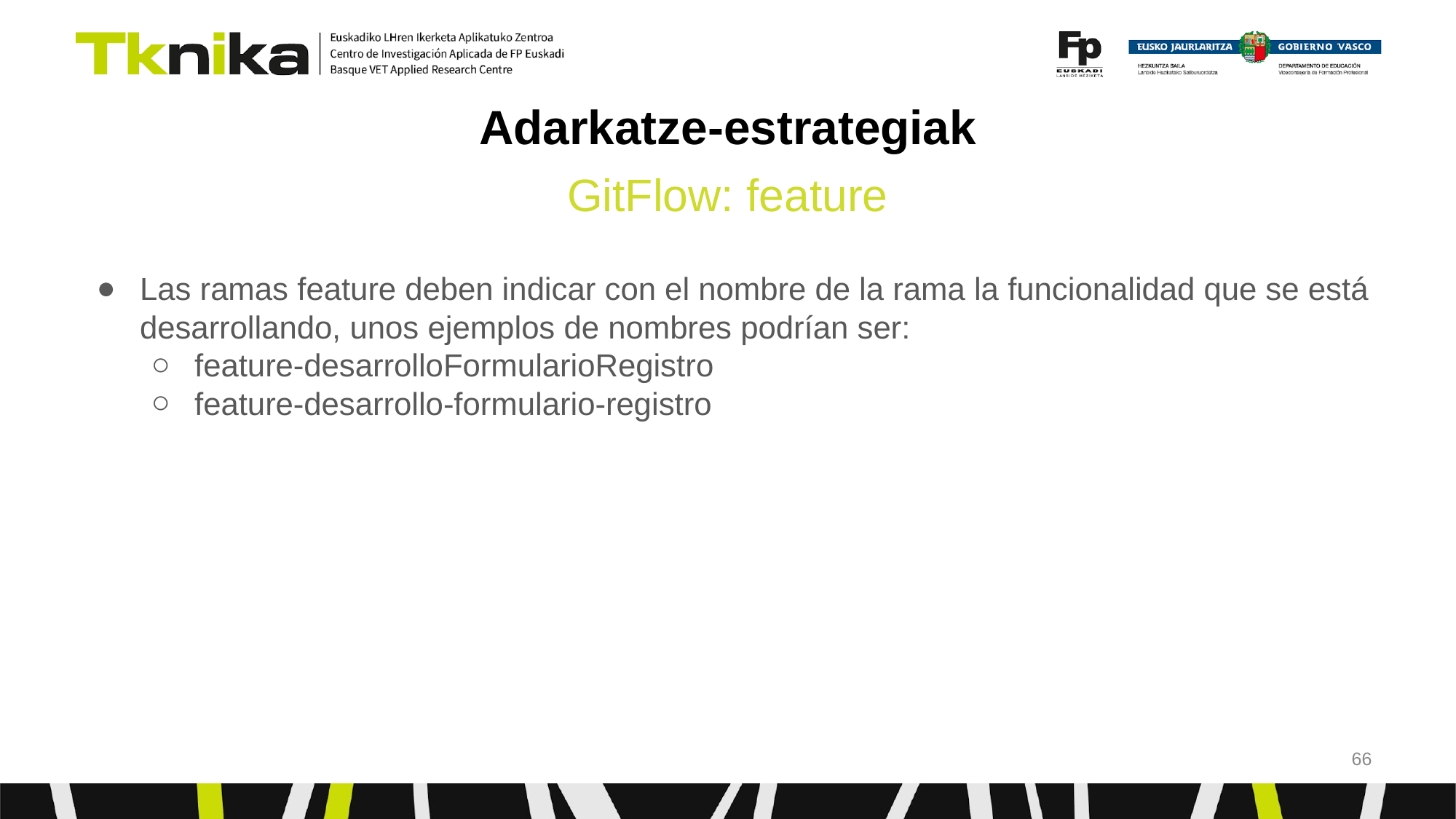

# Adarkatze-estrategiak
GitFlow: feature
Las ramas feature deben indicar con el nombre de la rama la funcionalidad que se está desarrollando, unos ejemplos de nombres podrían ser:
feature-desarrolloFormularioRegistro
feature-desarrollo-formulario-registro
66